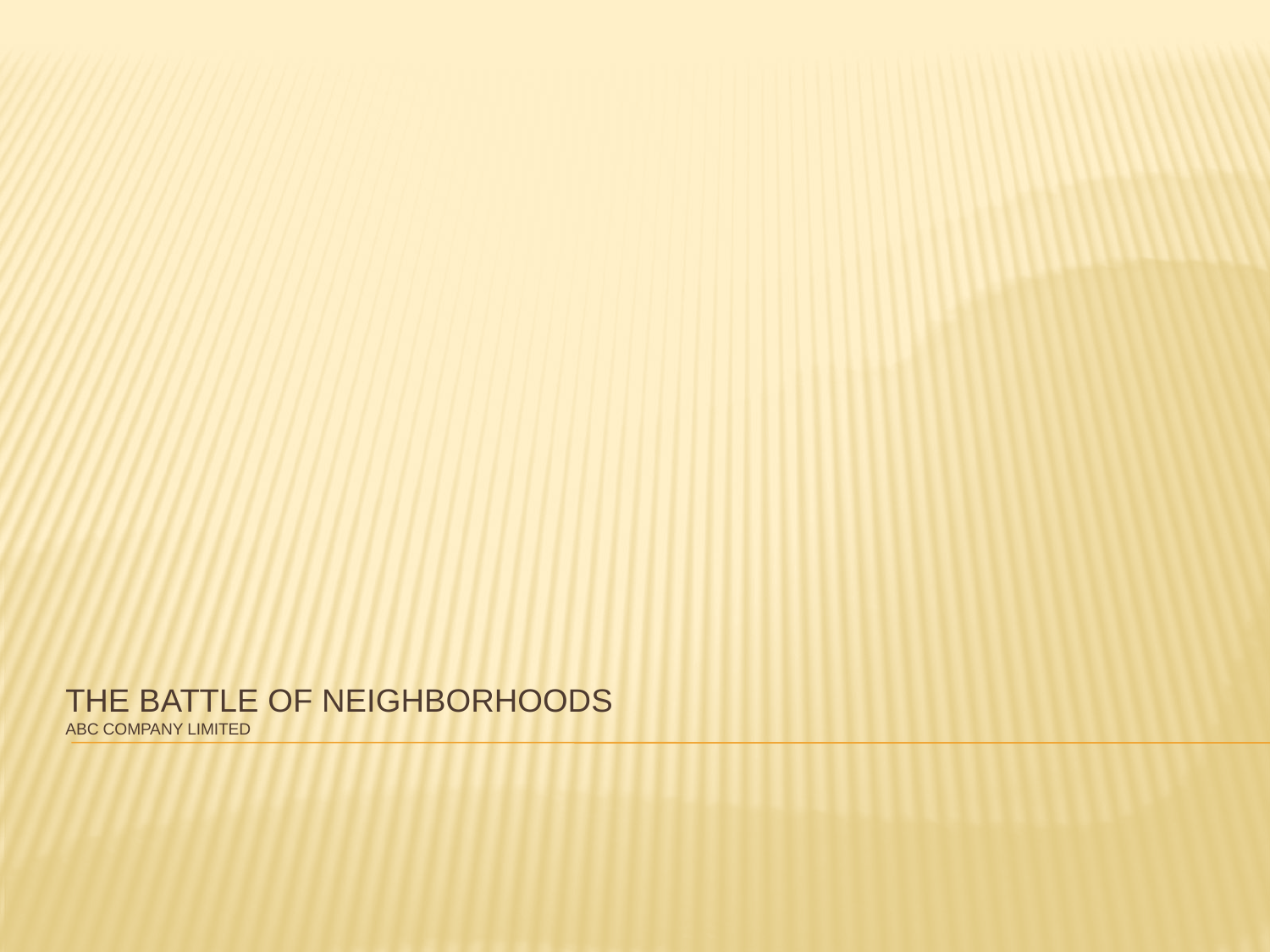

# THE BATTLE of Neighborhoods ABC COMPANY LIMITED